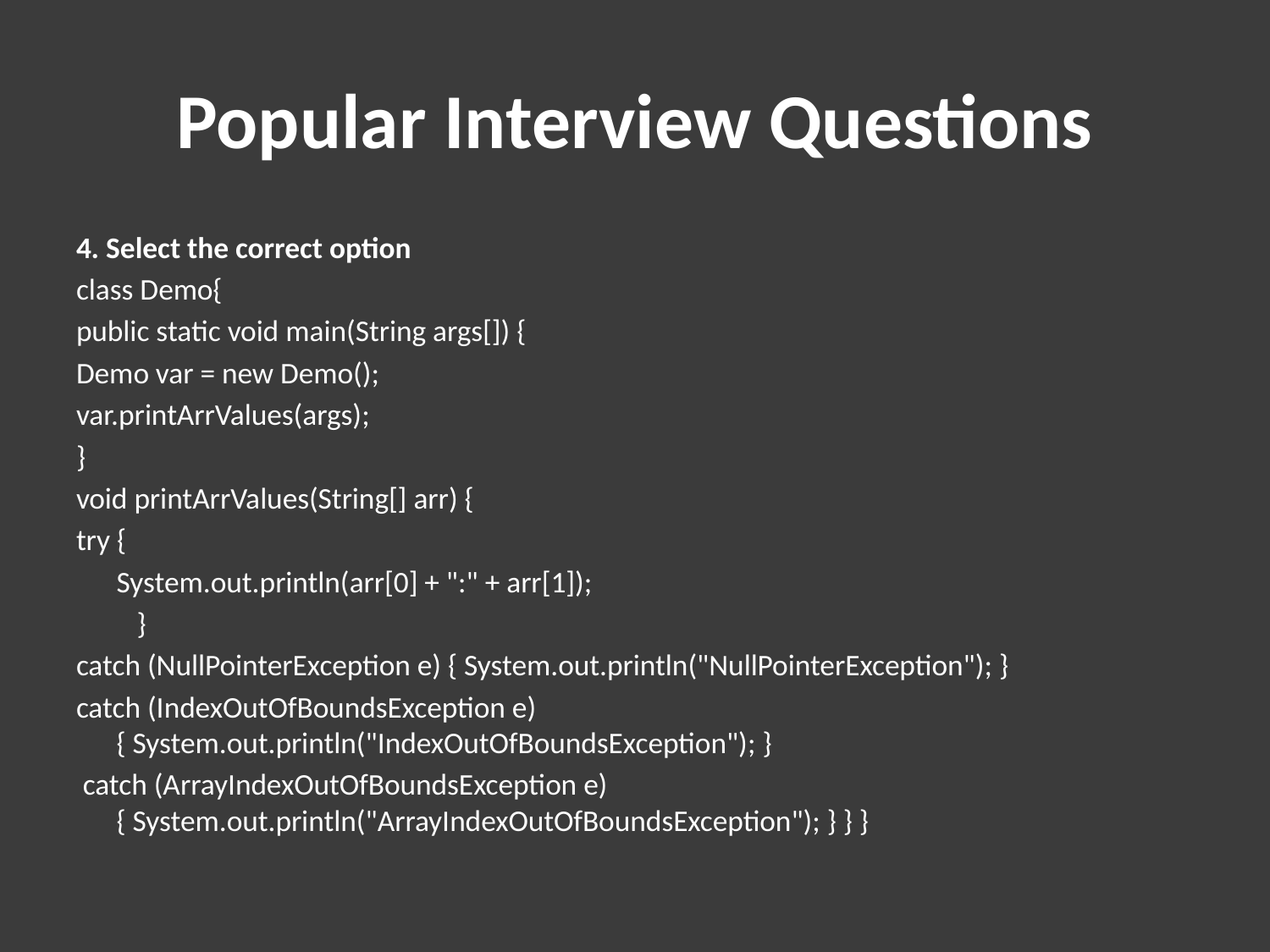

# Popular Interview Questions
4. Select the correct option
class Demo{
public static void main(String args[]) {
Demo var = new Demo();
var.printArrValues(args);
}
void printArrValues(String[] arr) {
try {
		System.out.println(arr[0] + ":" + arr[1]);
	   }
catch (NullPointerException e) { System.out.println("NullPointerException"); }
catch (IndexOutOfBoundsException e) { System.out.println("IndexOutOfBoundsException"); }
 catch (ArrayIndexOutOfBoundsException e) { System.out.println("ArrayIndexOutOfBoundsException"); } } }